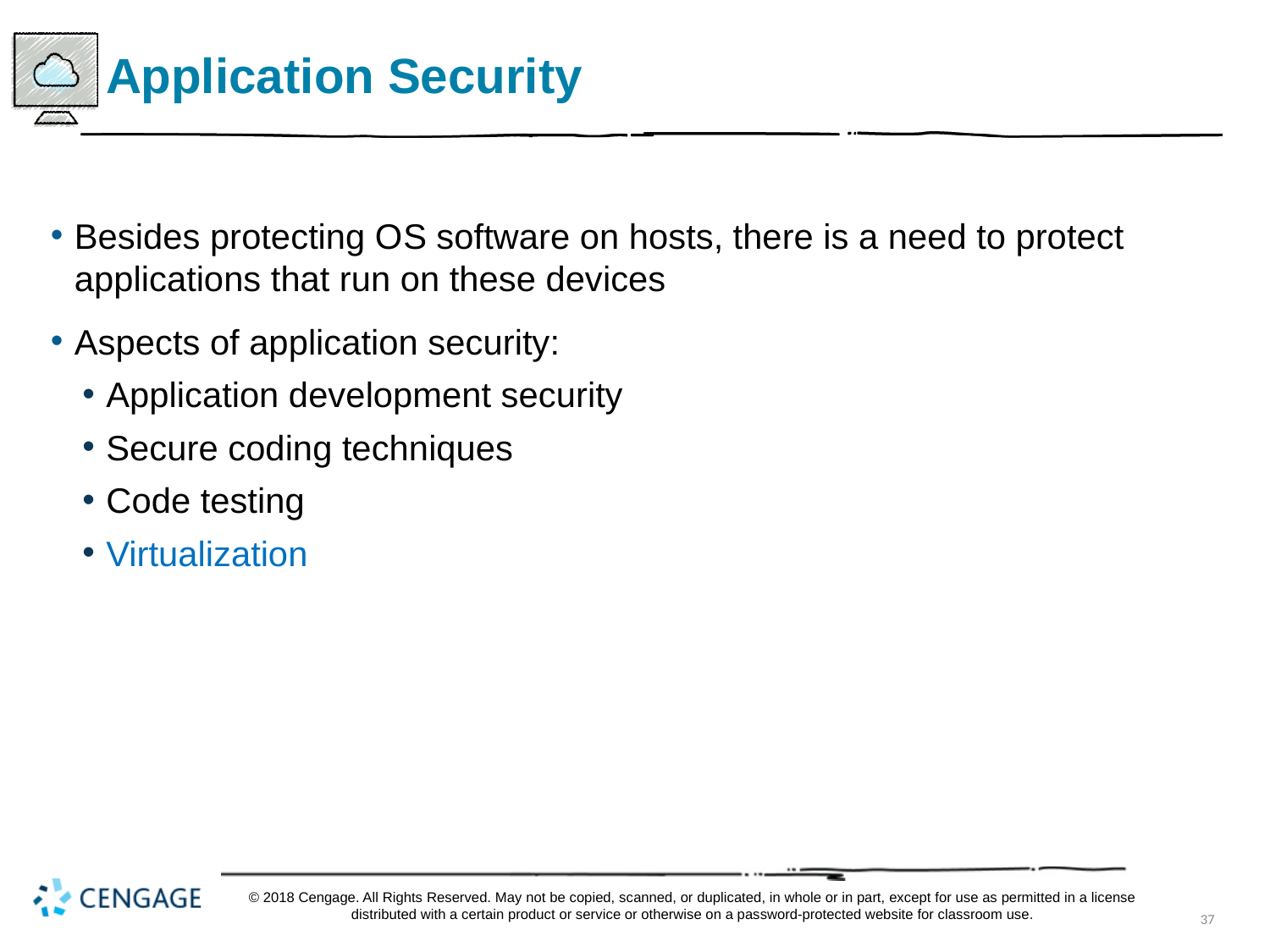

# Application Security
Besides protecting O S software on hosts, there is a need to protect applications that run on these devices
Aspects of application security:
Application development security
Secure coding techniques
Code testing
Virtualization
© 2018 Cengage. All Rights Reserved. May not be copied, scanned, or duplicated, in whole or in part, except for use as permitted in a license distributed with a certain product or service or otherwise on a password-protected website for classroom use.